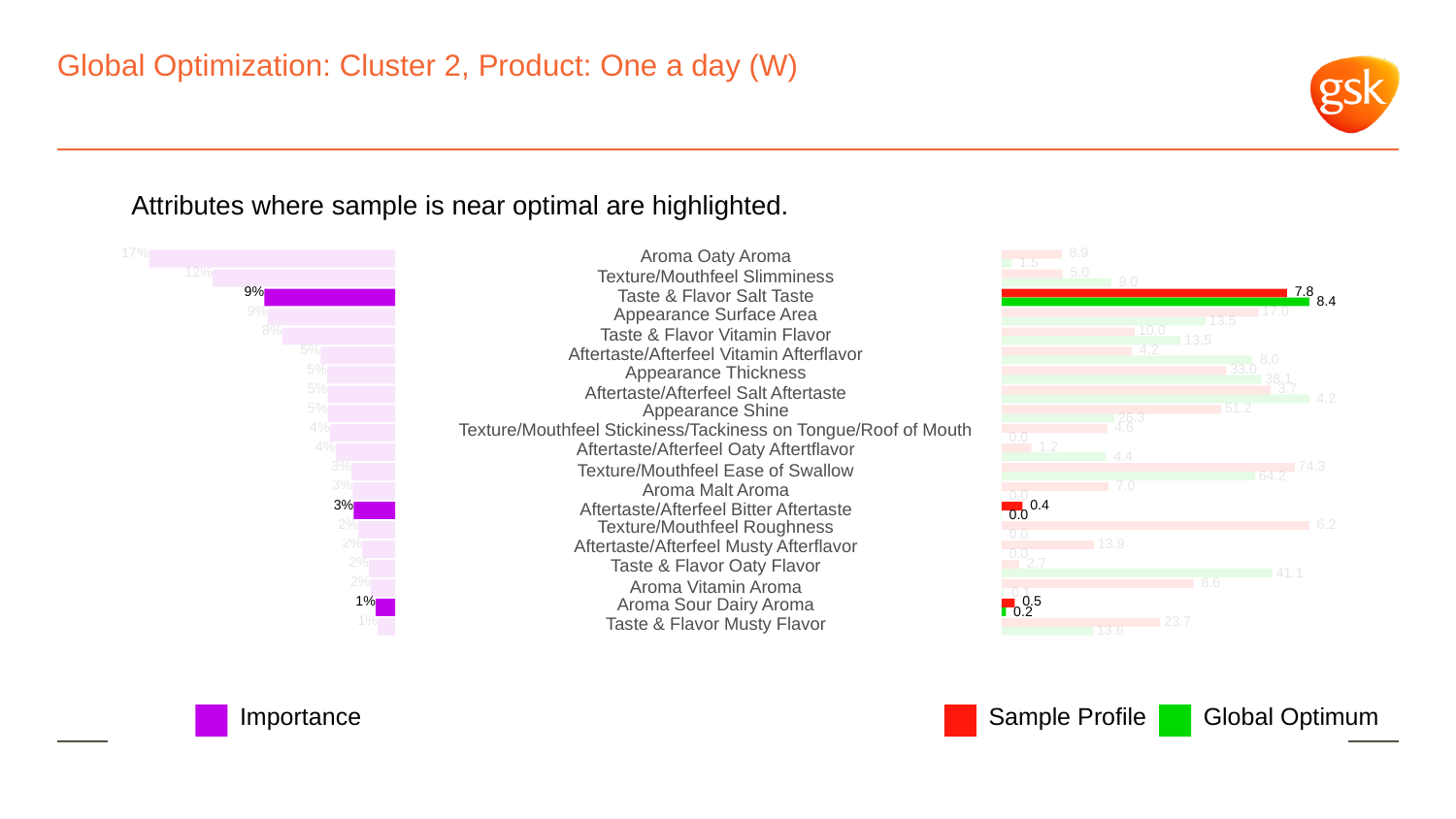

# Global Optimization: Cluster 2, Product: One a day (W)

Attributes where sample is near optimal are highlighted.

17%
Aroma Oaty Aroma
  8.9

  1.5

12%
  5.0

Texture/Mouthfeel Slimminess
  9.0

9%
  7.8

Taste & Flavor Salt Taste
  8.4

9%
Appearance Surface Area
 17.0

 13.5

8%
 10.0

Taste & Flavor Vitamin Flavor
 13.5

5%
  4.2

Aftertaste/Afterfeel Vitamin Afterflavor
  8.0

5%
 33.0
Appearance Thickness

 38.1

5%
  3.7

Aftertaste/Afterfeel Salt Aftertaste
  4.2

5%
Appearance Shine
 51.2

 26.3

4%
Texture/Mouthfeel Stickiness/Tackiness on Tongue/Roof of Mouth
  4.6

  0.0

4%
Aftertaste/Afterfeel Oaty Aftertflavor
  1.2

  4.4

3%
 74.3

Texture/Mouthfeel Ease of Swallow
 64.2

3%
  7.0

Aroma Malt Aroma
  0.0

3%
  0.4

Aftertaste/Afterfeel Bitter Aftertaste
  0.0

2%
Texture/Mouthfeel Roughness
  6.2

  0.0

2%
Aftertaste/Afterfeel Musty Afterflavor
 13.9

  0.0

2%
Taste & Flavor Oaty Flavor
  2.7

 41.1

2%
  8.6

Aroma Vitamin Aroma
  0.1

1%
Aroma Sour Dairy Aroma
  0.5

  0.2

1%
Taste & Flavor Musty Flavor
 23.7

 13.6

Global Optimum
Sample Profile
Importance